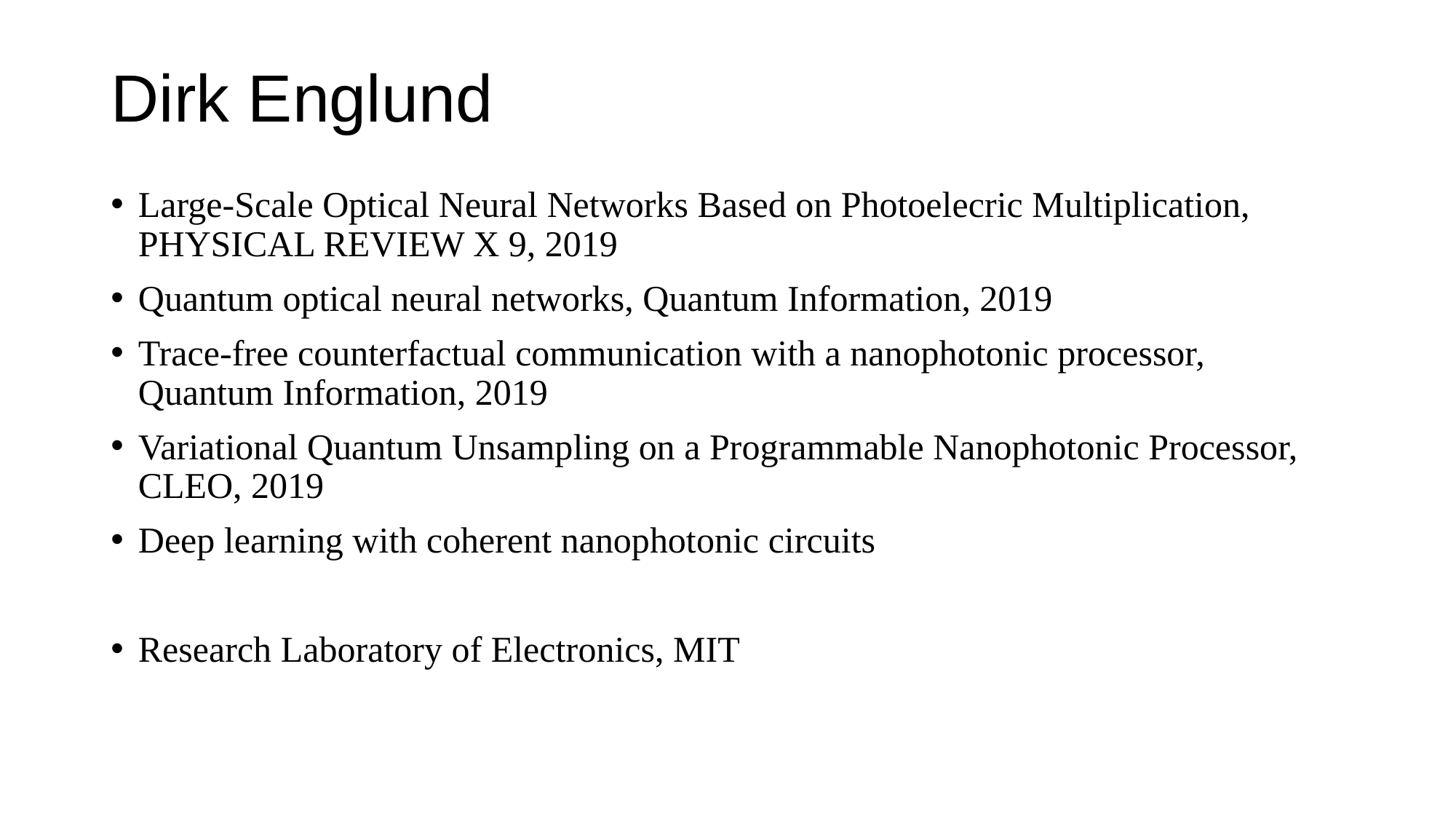

# Dirk Englund
Large-Scale Optical Neural Networks Based on Photoelecric Multiplication, PHYSICAL REVIEW X 9, 2019
Quantum optical neural networks, Quantum Information, 2019
Trace-free counterfactual communication with a nanophotonic processor, Quantum Information, 2019
Variational Quantum Unsampling on a Programmable Nanophotonic Processor, CLEO, 2019
Deep learning with coherent nanophotonic circuits

Research Laboratory of Electronics, MIT